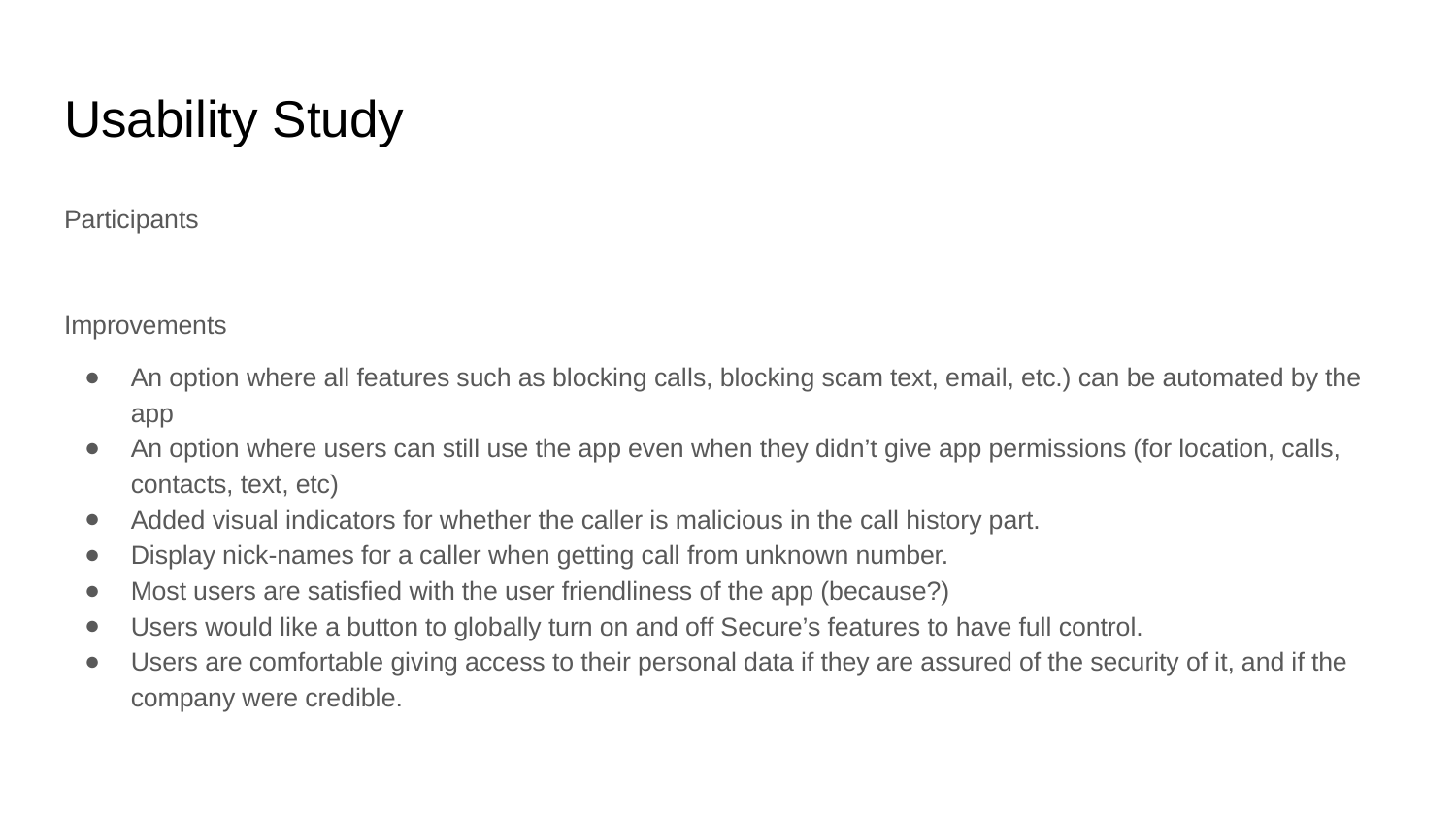

# Usability Study

Participants

Improvements
An option where all features such as blocking calls, blocking scam text, email, etc.) can be automated by the app
An option where users can still use the app even when they didn’t give app permissions (for location, calls, contacts, text, etc)
Added visual indicators for whether the caller is malicious in the call history part.
Display nick-names for a caller when getting call from unknown number.
Most users are satisfied with the user friendliness of the app (because?)
Users would like a button to globally turn on and off Secure’s features to have full control.
Users are comfortable giving access to their personal data if they are assured of the security of it, and if the company were credible.